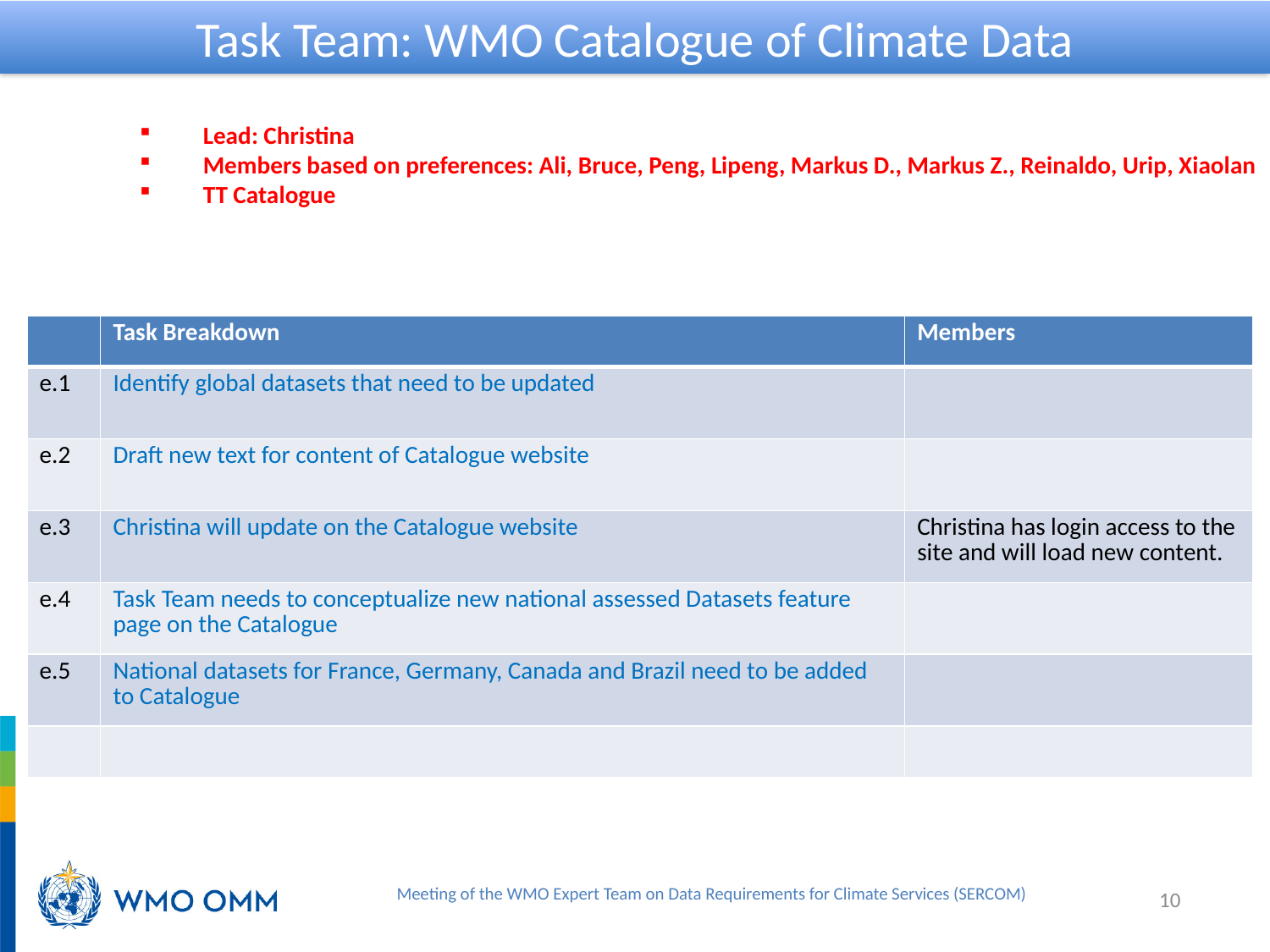

Task Team: WMO Catalogue of Climate Data
Lead: Christina
Members based on preferences: Ali, Bruce, Peng, Lipeng, Markus D., Markus Z., Reinaldo, Urip, Xiaolan
TT Catalogue

|  | Task Breakdown | Members |
| --- | --- | --- |
| e.1 | Identify global datasets that need to be updated |  |
| e.2 | Draft new text for content of Catalogue website |  |
| e.3 | Christina will update on the Catalogue website | Christina has login access to the site and will load new content. |
| e.4 | Task Team needs to conceptualize new national assessed Datasets feature page on the Catalogue |  |
| e.5 | National datasets for France, Germany, Canada and Brazil need to be added to Catalogue |  |
|  |  |  |
10